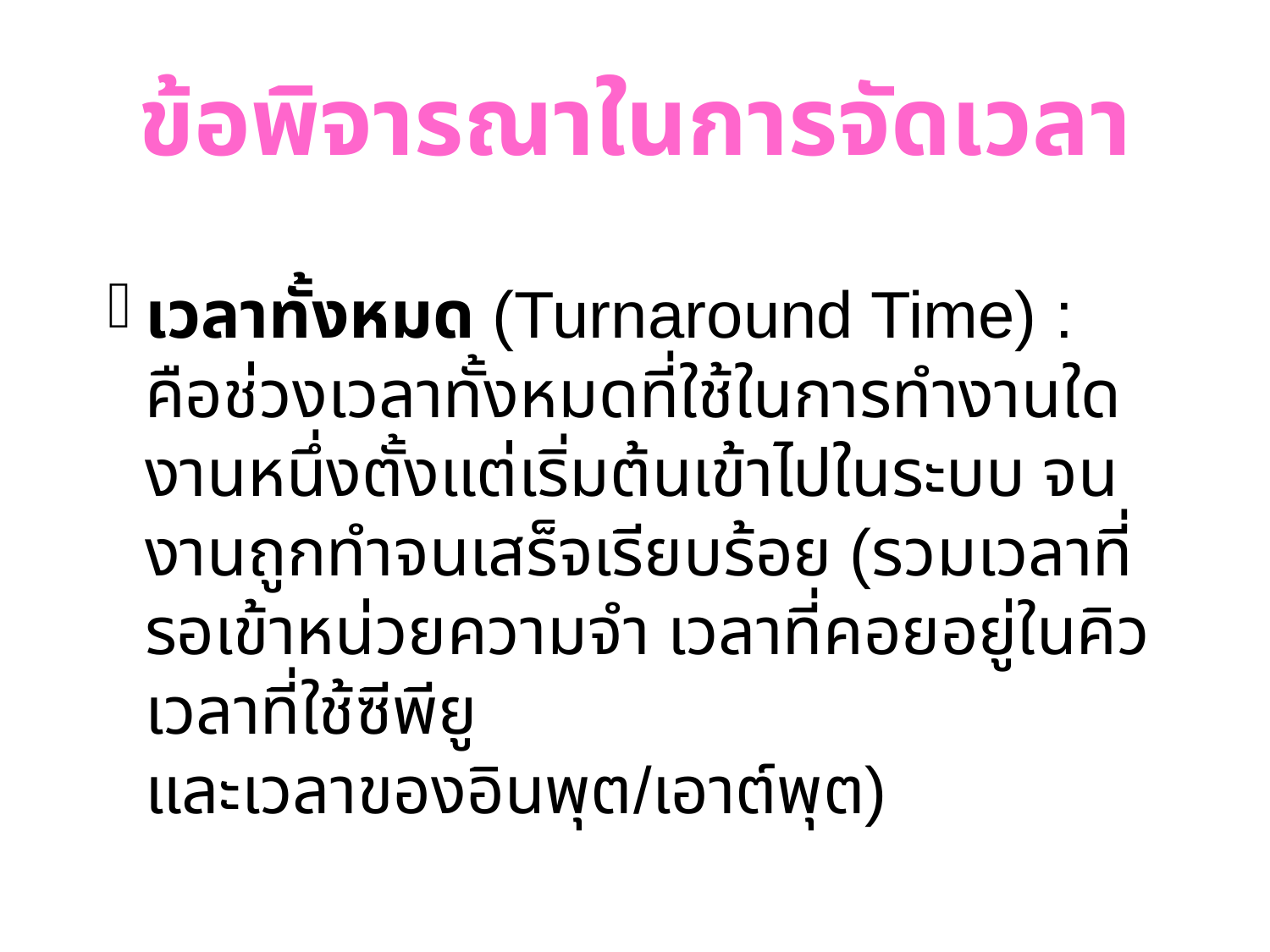

# ข้อพิจารณาในการจัดเวลา
เวลาทั้งหมด (Turnaround Time) : คือช่วงเวลาทั้งหมดที่ใช้ในการทำงานใดงานหนึ่งตั้งแต่เริ่มต้นเข้าไปในระบบ จนงานถูกทำจนเสร็จเรียบร้อย (รวมเวลาที่รอเข้าหน่วยความจำ เวลาที่คอยอยู่ในคิว เวลาที่ใช้ซีพียู และเวลาของอินพุต/เอาต์พุต)